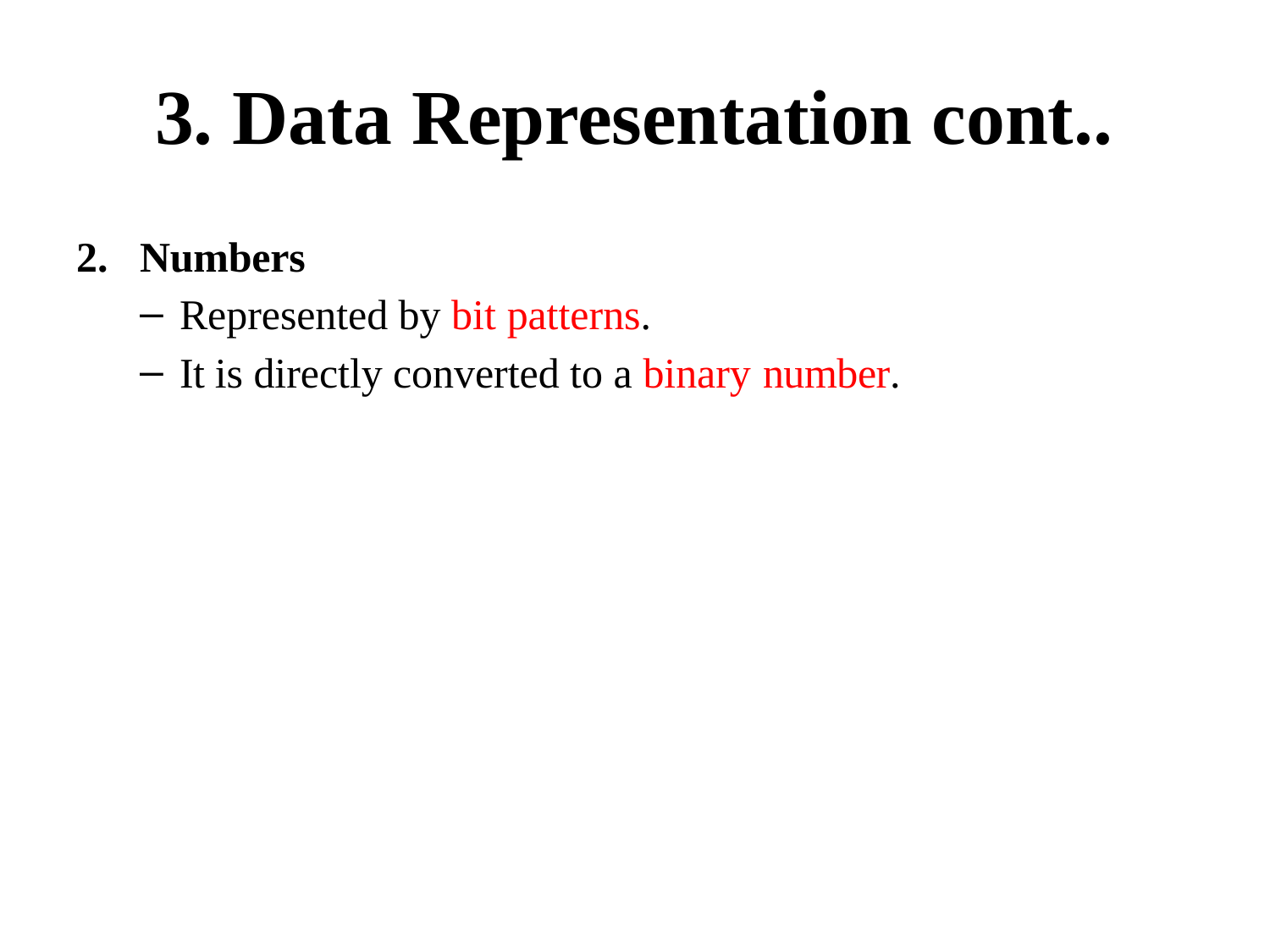

# 3. Data Representation cont..
Numbers
Represented by bit patterns.
It is directly converted to a binary number.